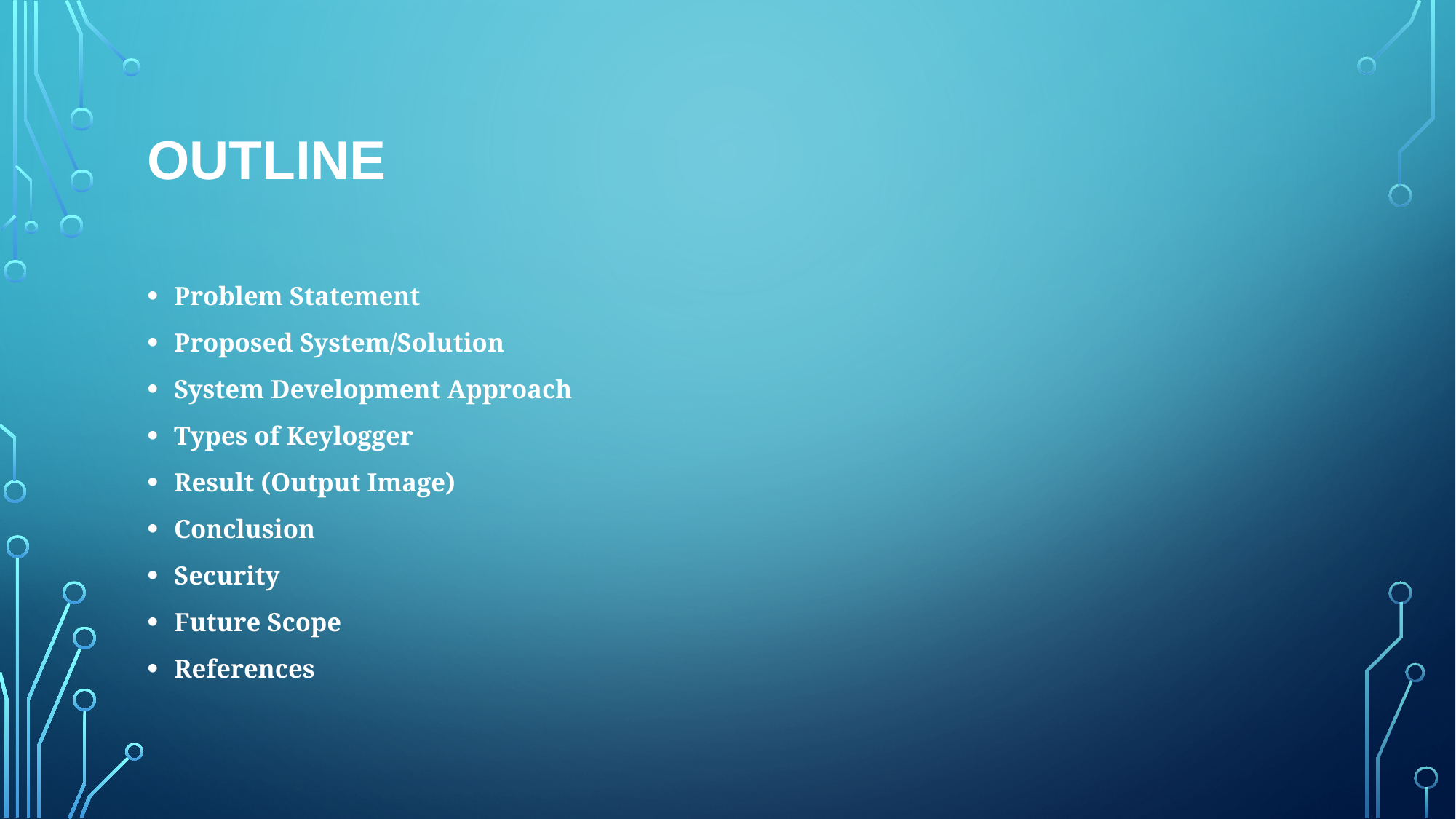

# OUTLINE
Problem Statement
Proposed System/Solution
System Development Approach
Types of Keylogger
Result (Output Image)
Conclusion
Security
Future Scope
References